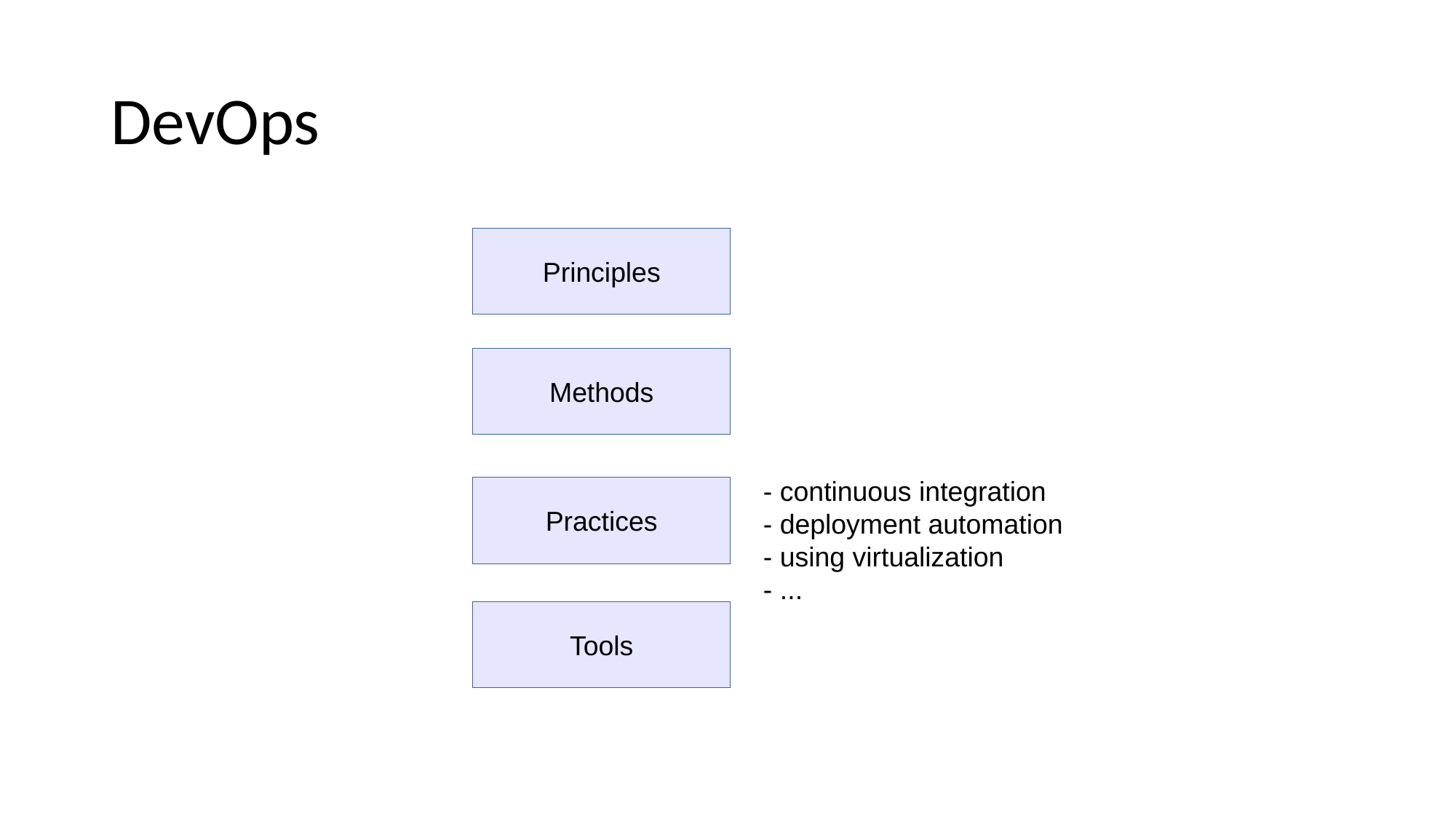

# DevOps
Principles
Methods
- continuous integration
- deployment automation
- using virtualization
- ...
Practices
Tools